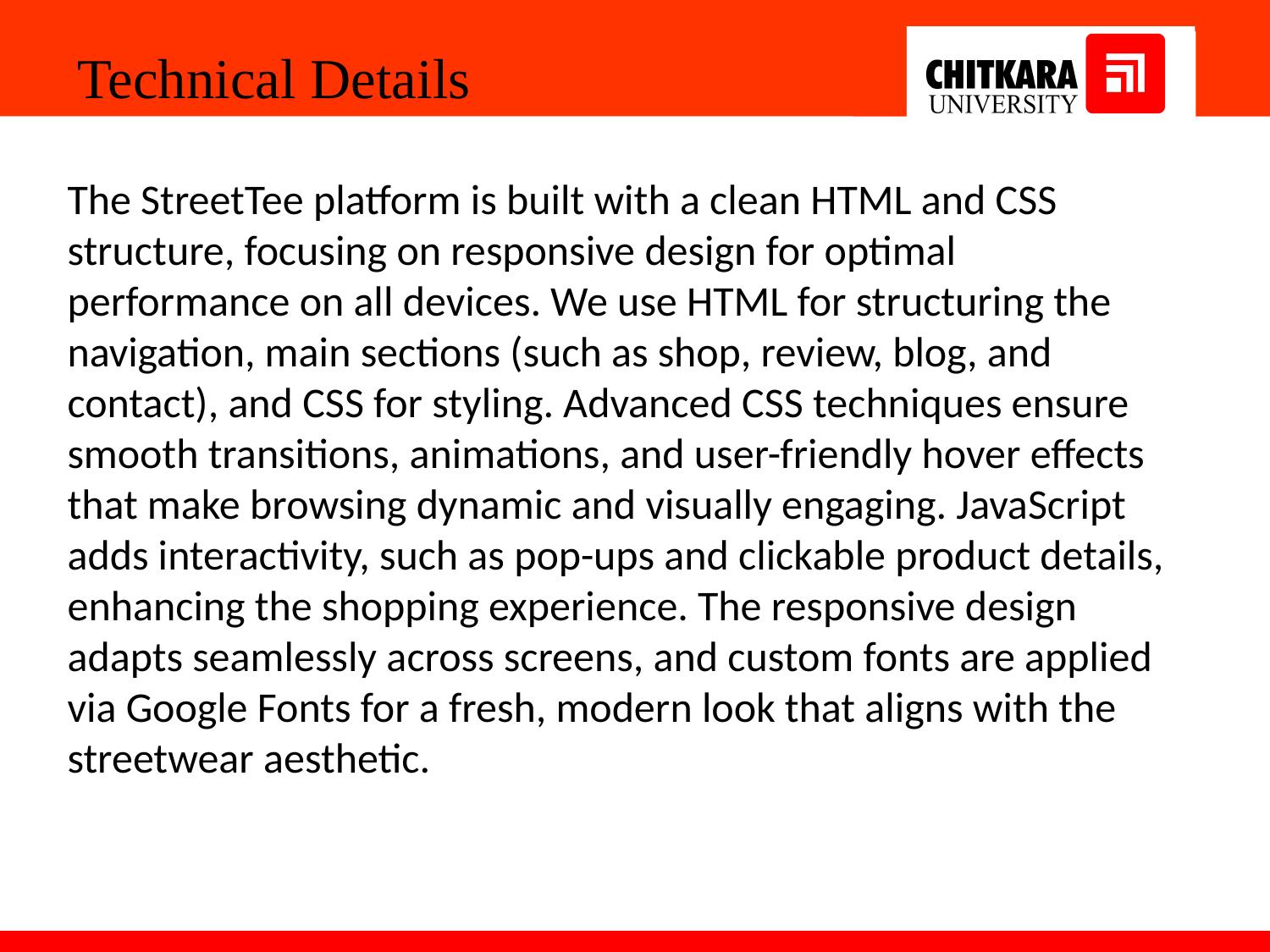

Technical Details
The StreetTee platform is built with a clean HTML and CSS structure, focusing on responsive design for optimal performance on all devices. We use HTML for structuring the navigation, main sections (such as shop, review, blog, and contact), and CSS for styling. Advanced CSS techniques ensure smooth transitions, animations, and user-friendly hover effects that make browsing dynamic and visually engaging. JavaScript adds interactivity, such as pop-ups and clickable product details, enhancing the shopping experience. The responsive design adapts seamlessly across screens, and custom fonts are applied via Google Fonts for a fresh, modern look that aligns with the streetwear aesthetic.